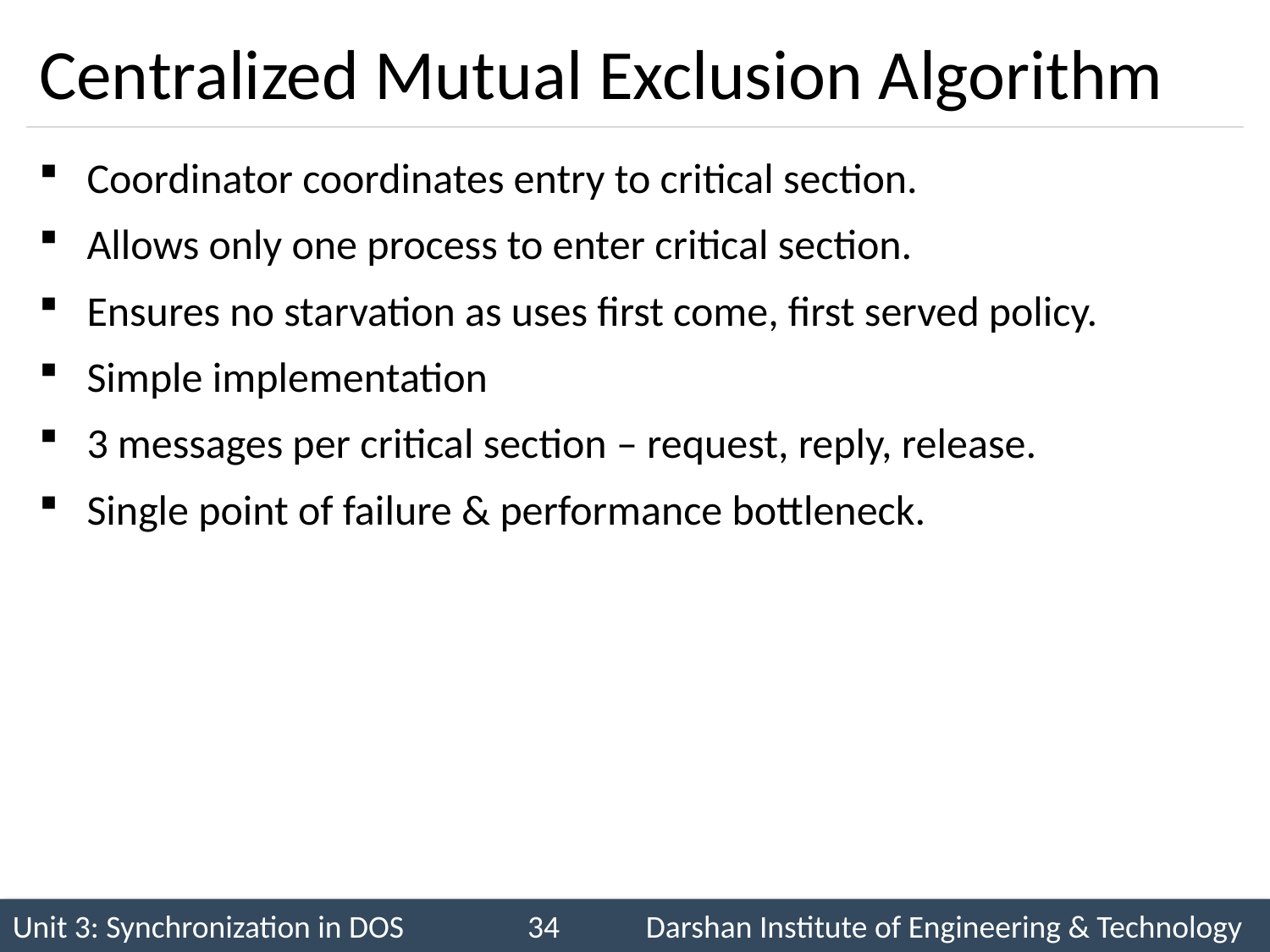

# Centralized Mutual Exclusion Algorithm
Coordinator coordinates entry to critical section.
Allows only one process to enter critical section.
Ensures no starvation as uses first come, first served policy.
Simple implementation
3 messages per critical section – request, reply, release.
Single point of failure & performance bottleneck.